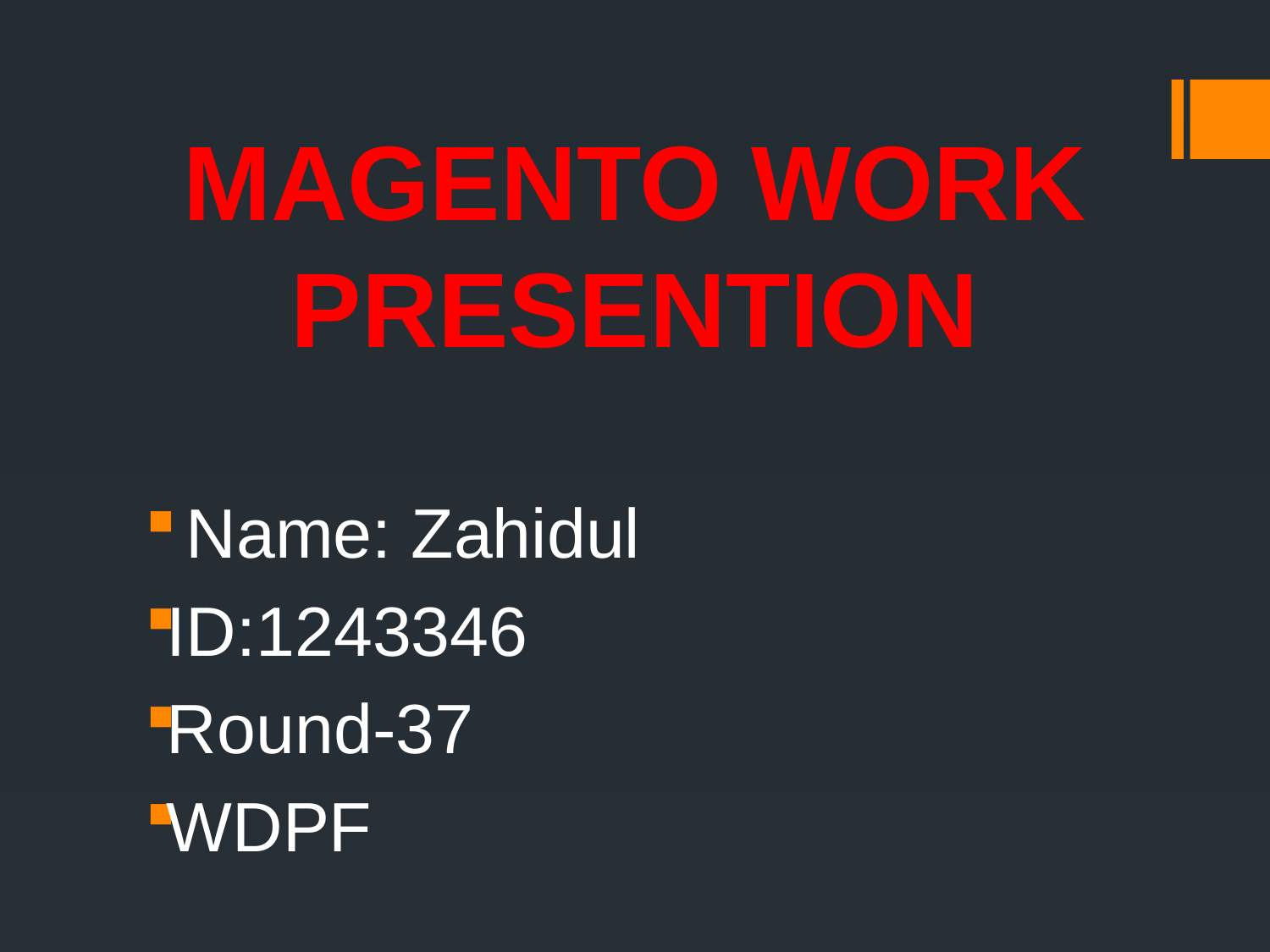

# MAGENTO WORK PRESENTION

 Name: Zahidul
ID:1243346
Round-37
WDPF